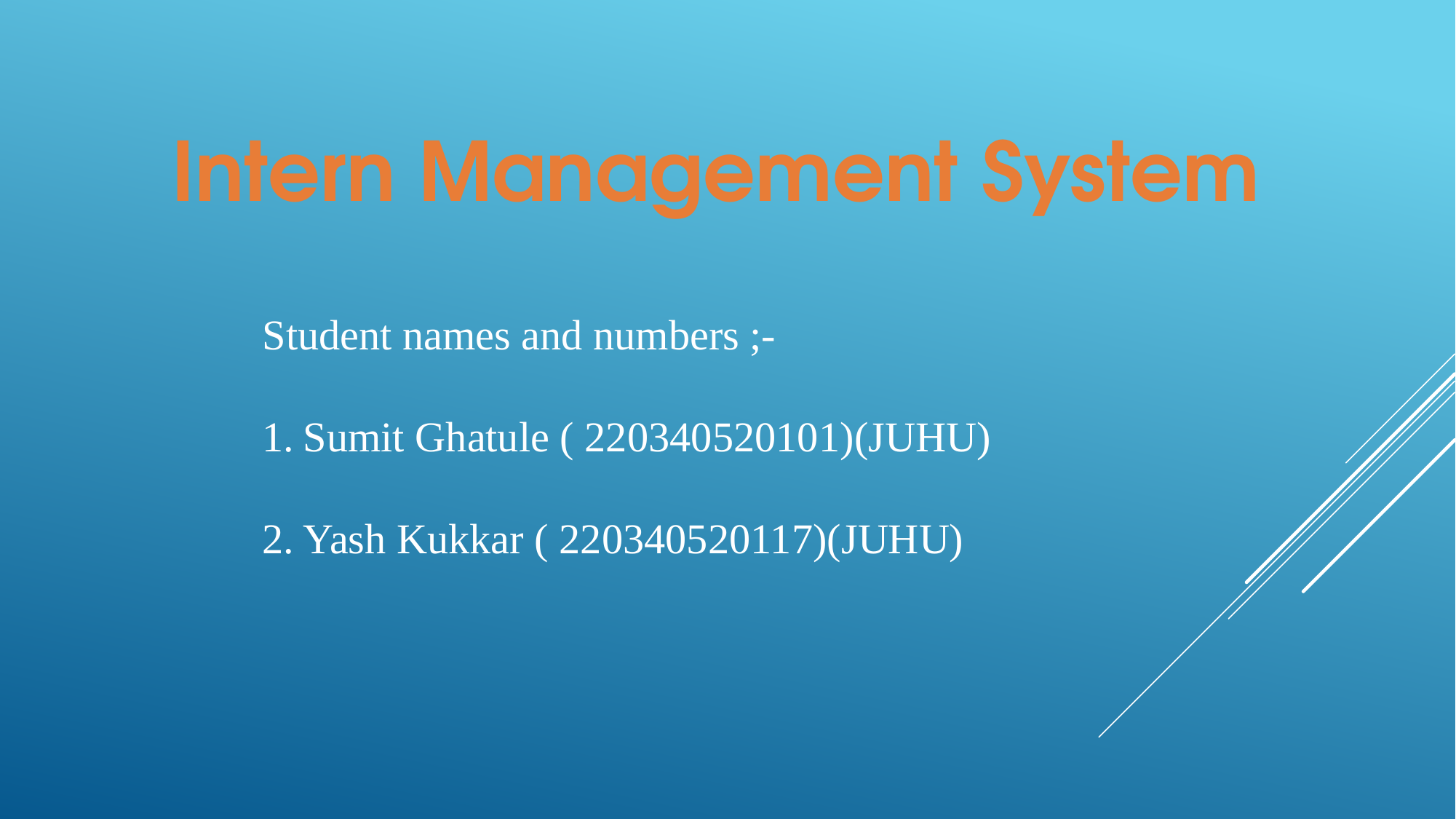

Intern Management System
Student names and numbers ;-

Sumit Ghatule ( 220340520101)(JUHU)

Yash Kukkar ( 220340520117)(JUHU)